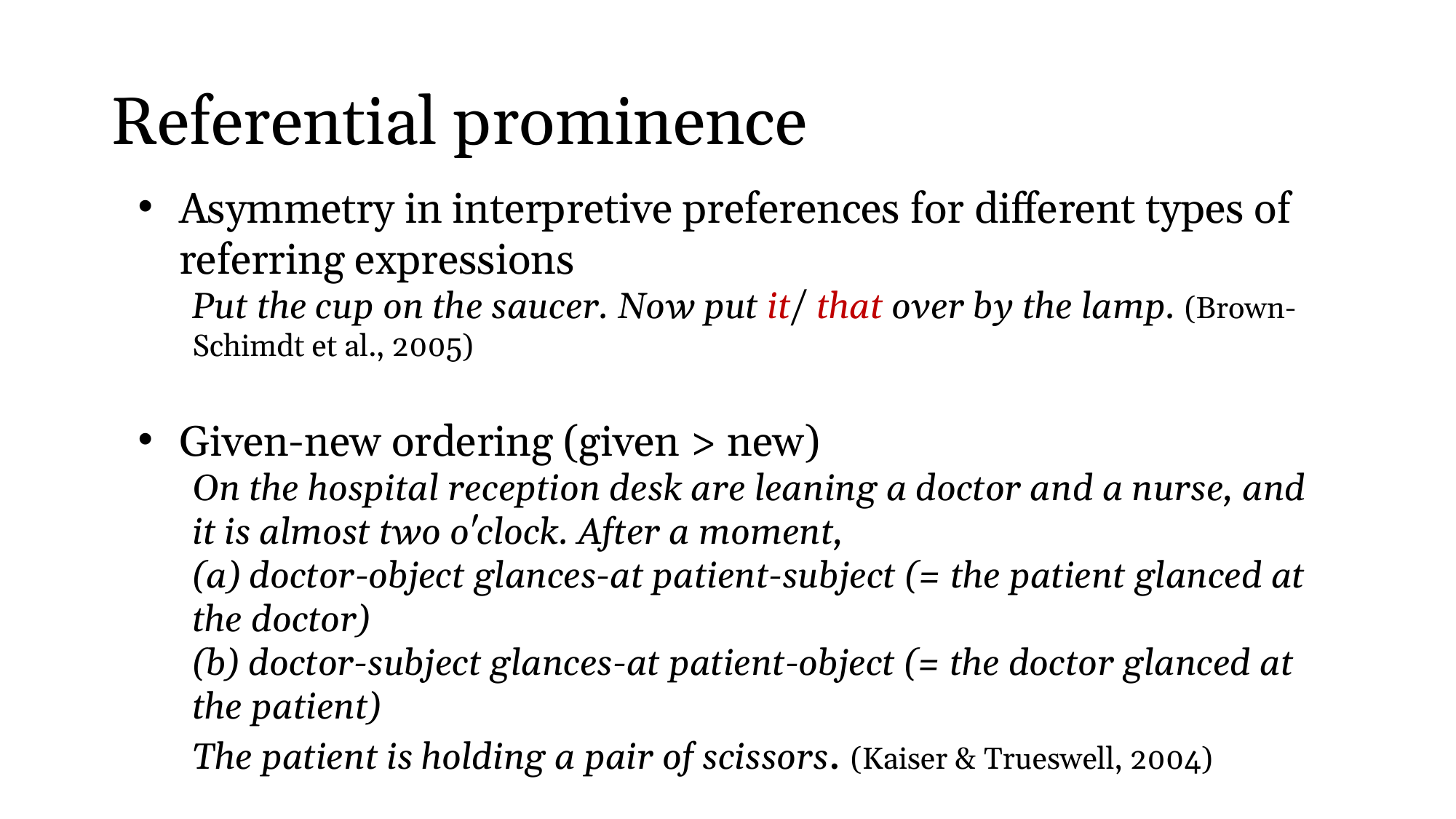

# Referential prominence
Asymmetry in interpretive preferences for different types of referring expressions
Put the cup on the saucer. Now put it/ that over by the lamp. (Brown-Schimdt et al., 2005)

Given-new ordering (given > new)
On the hospital reception desk are leaning a doctor and a nurse, and it is almost two o'clock. After a moment,
(a) doctor-object glances-at patient-subject (= the patient glanced at the doctor)
(b) doctor-subject glances-at patient-object (= the doctor glanced at the patient)
The patient is holding a pair of scissors. (Kaiser & Trueswell, 2004)